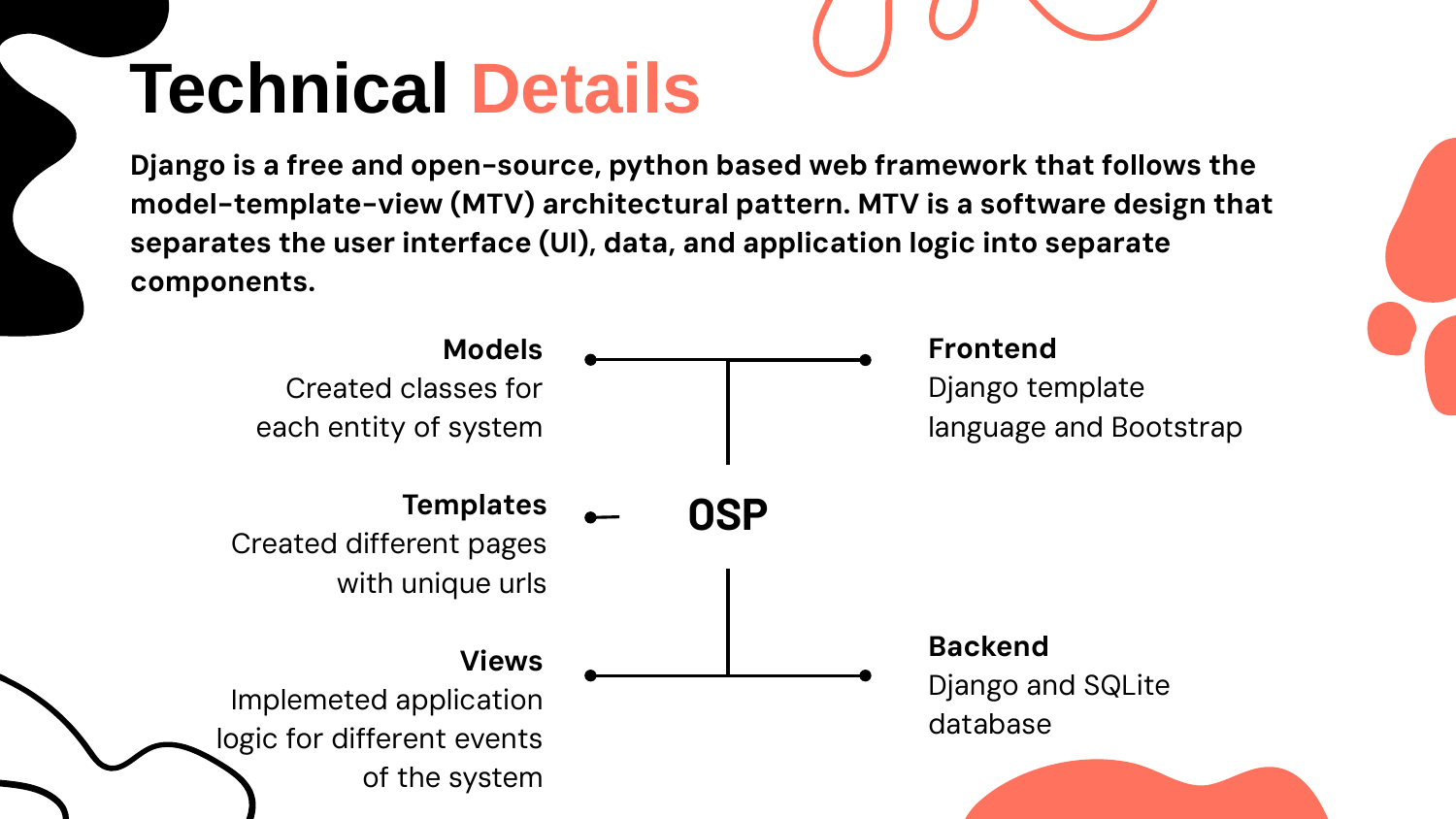

# Technical Details
Django is a free and open-source, python based web framework that follows the model-template-view (MTV) architectural pattern. MTV is a software design that separates the user interface (UI), data, and application logic into separate components.
Frontend
Django template language and Bootstrap
Models
Created classes for each entity of system

Templates
Created different pages with unique urls
OSP

Backend
Django and SQLite database
Views
Implemeted application logic for different events of the system